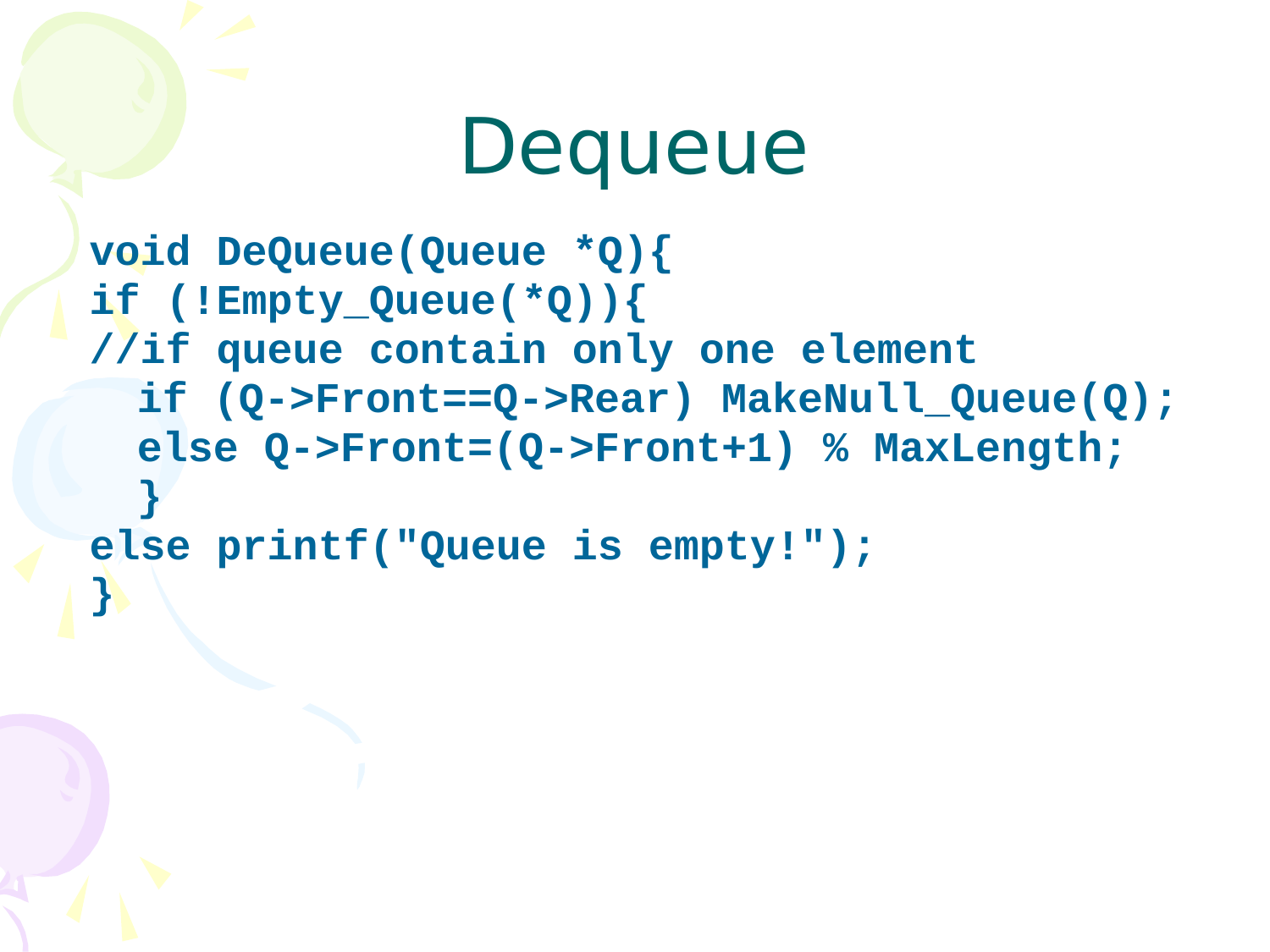

# Dequeue
void DeQueue(Queue *Q){
if (!Empty_Queue(*Q)){
//if queue contain only one element
	if (Q->Front==Q->Rear) MakeNull_Queue(Q);
	else Q->Front=(Q->Front+1) % MaxLength;
	}
else printf("Queue is empty!");
}